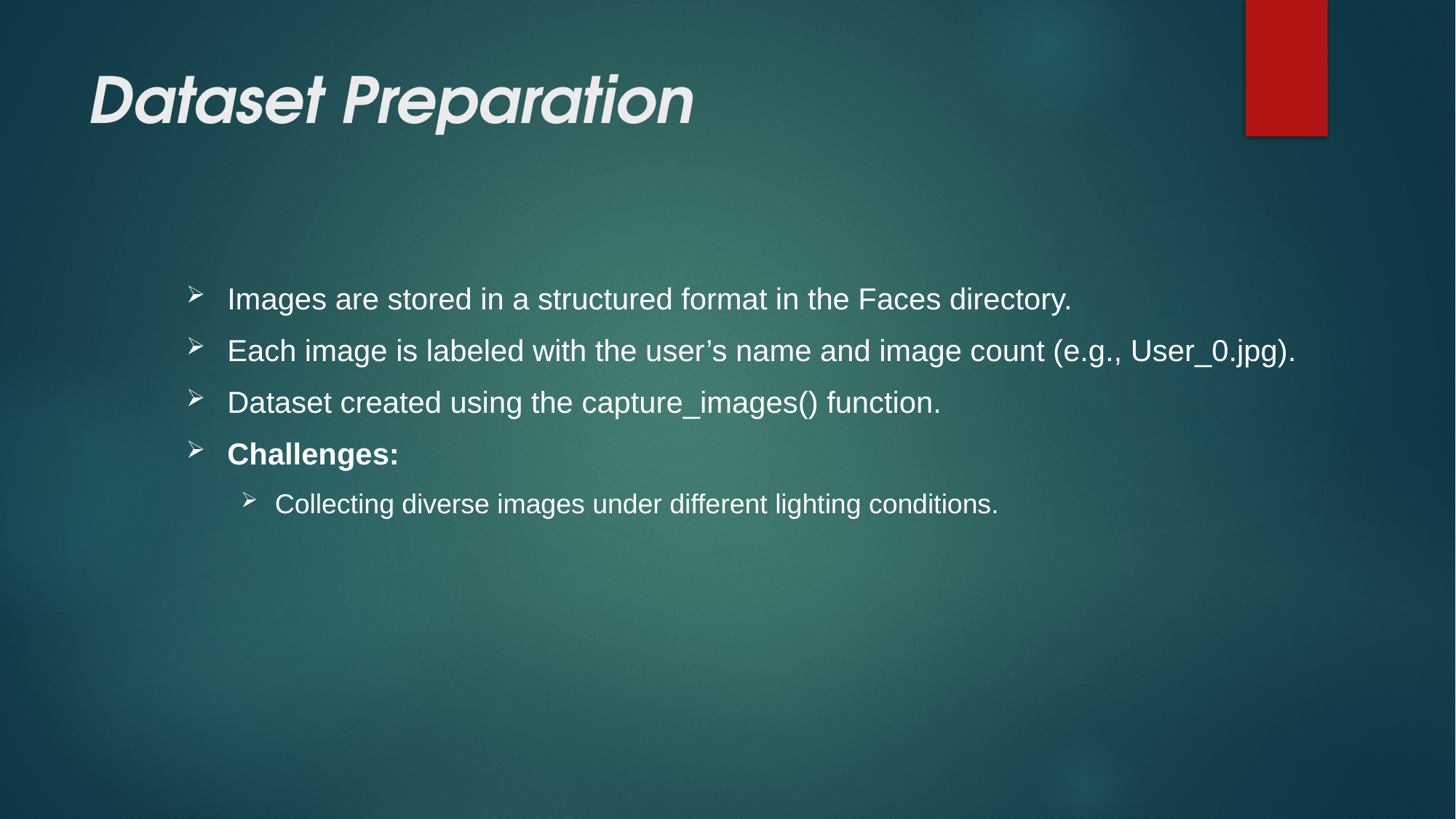

# Dataset Preparation
Images are stored in a structured format in the Faces directory.
Each image is labeled with the user’s name and image count (e.g., User_0.jpg).
Dataset created using the capture_images() function.
Challenges:
Collecting diverse images under different lighting conditions.